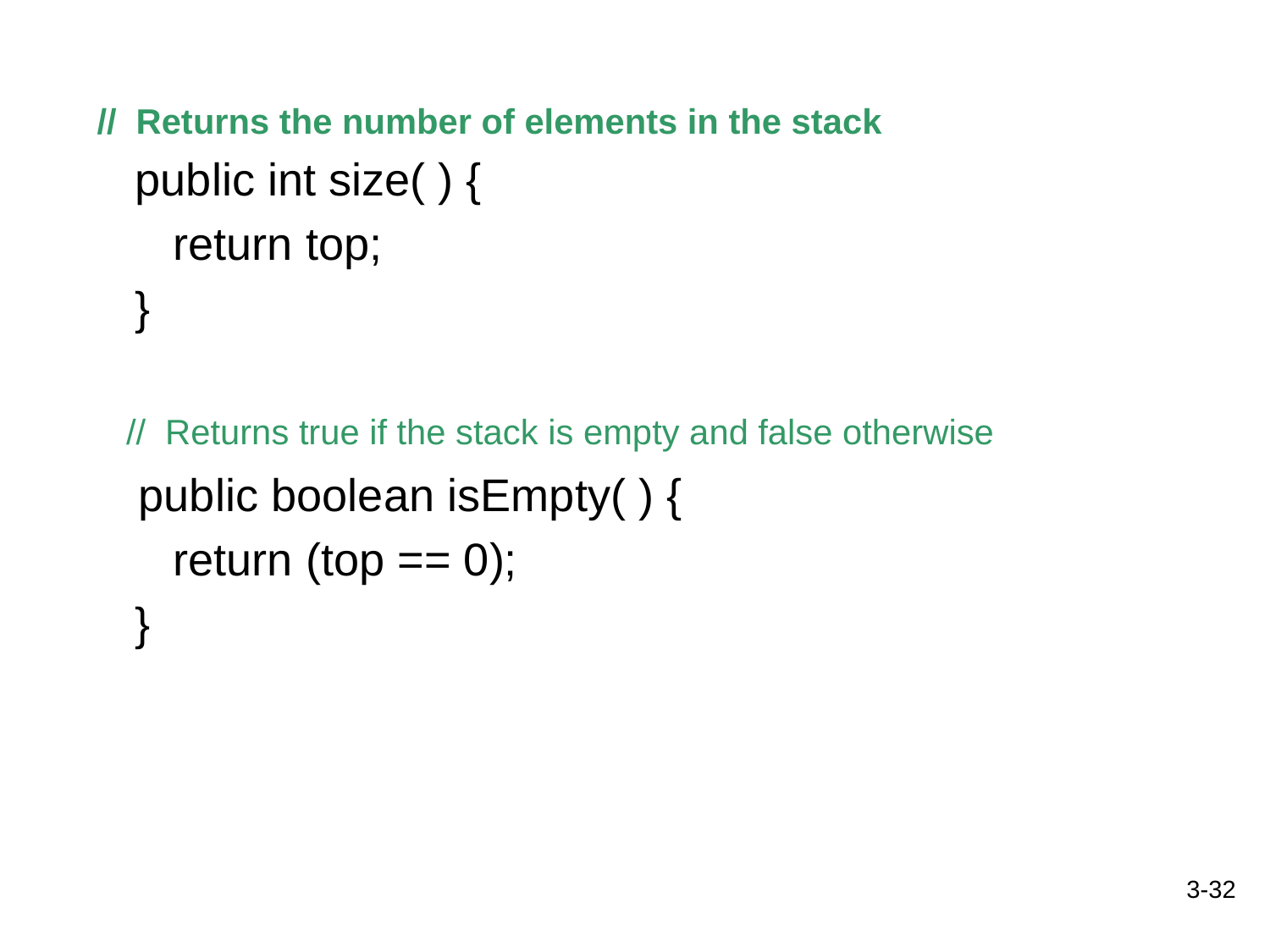

//  Returns the number of elements in the stack
   public int size( ) {
      return top;
   }

   //  Returns true if the stack is empty and false otherwise
   public boolean isEmpty( ) {
      return (top == 0);
   }

3-32